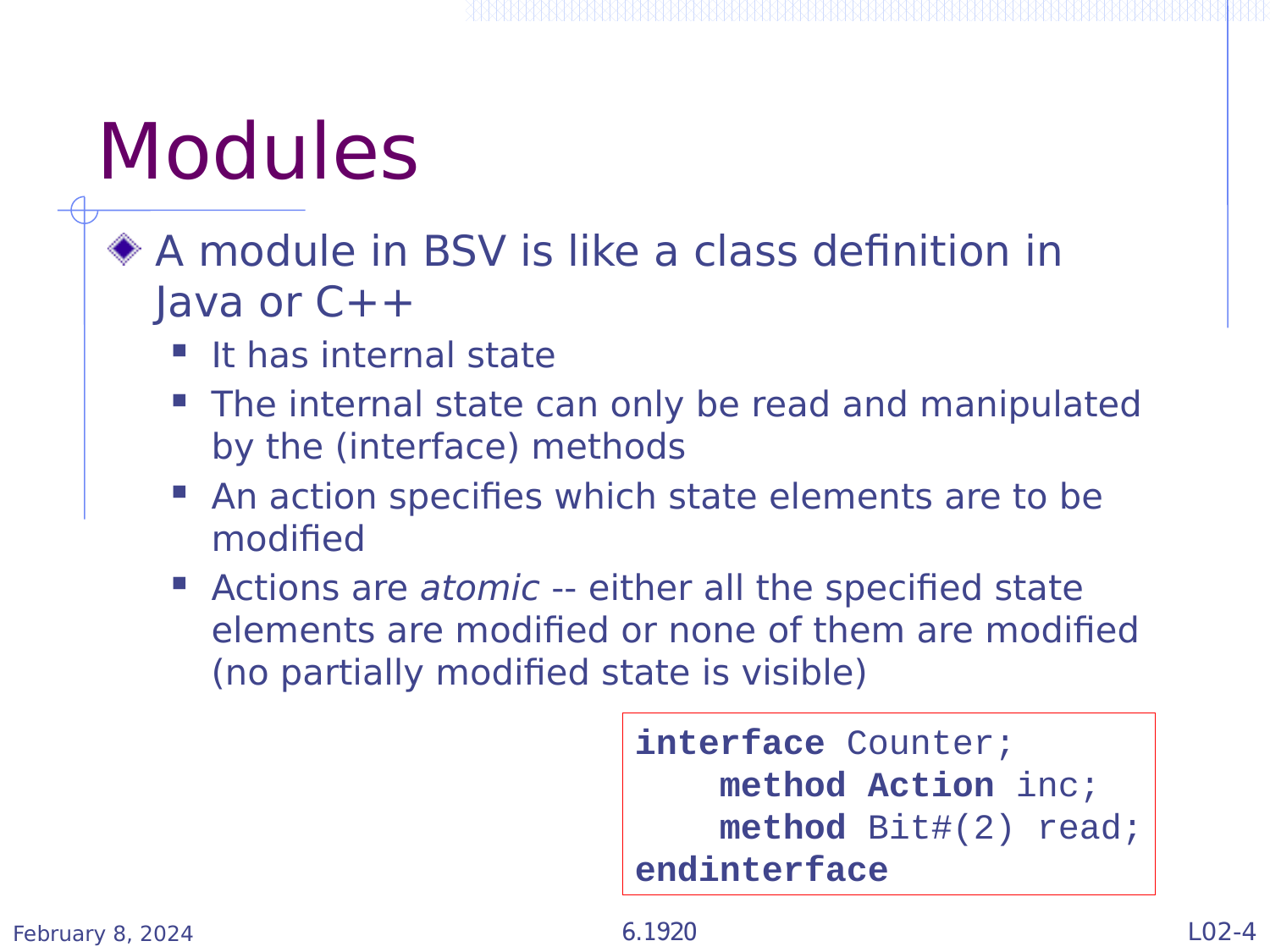

# Modules
A module in BSV is like a class definition in Java or C++
It has internal state
The internal state can only be read and manipulated by the (interface) methods
An action specifies which state elements are to be modified
Actions are atomic -- either all the specified state elements are modified or none of them are modified (no partially modified state is visible)
interface Counter;
    method Action inc;
    method Bit#(2) read;
endinterface
February 8, 2024
6.1920
L02-4